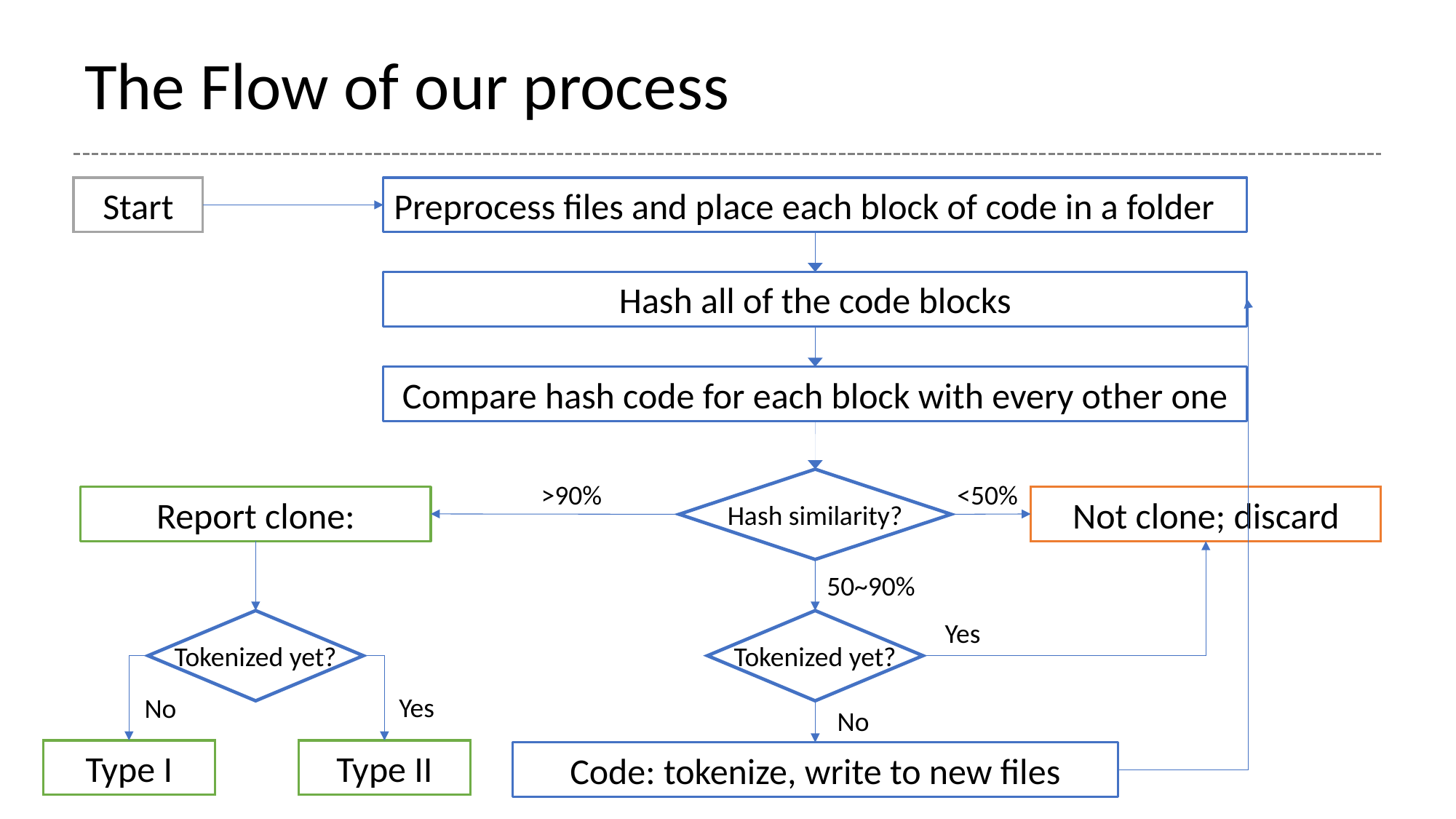

# The Flow of our process
Start
Preprocess files and place each block of code in a folder
Hash all of the code blocks
Compare hash code for each block with every other one
Hash similarity?
>90%
<50%
Report clone:
Not clone; discard
50~90%
Tokenized yet?
Tokenized yet?
Yes
Yes
No
No
Type II
Type I
Code: tokenize, write to new files